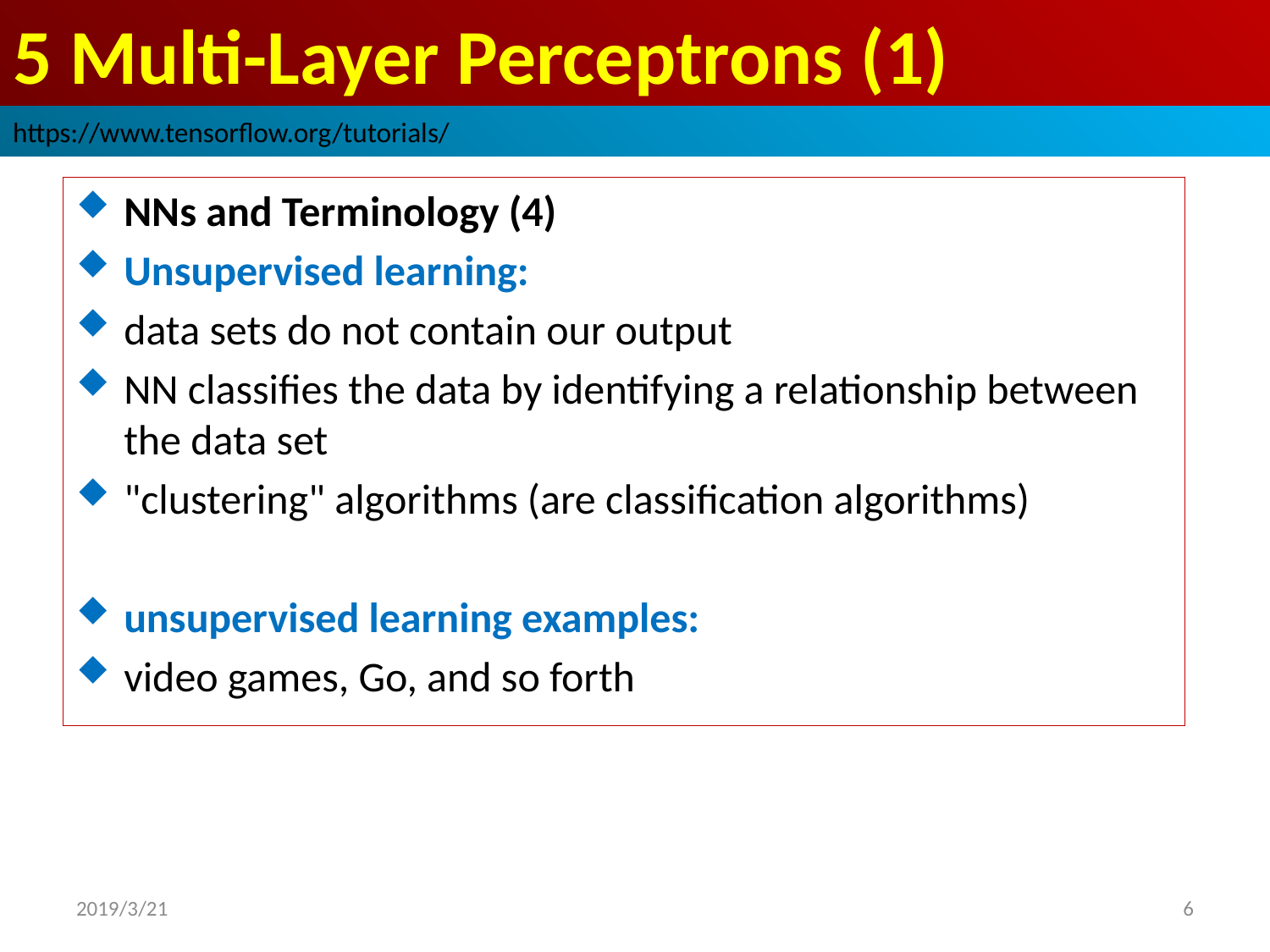

# 5 Multi-Layer Perceptrons (1)
https://www.tensorflow.org/tutorials/
NNs and Terminology (4)
Unsupervised learning:
data sets do not contain our output
NN classifies the data by identifying a relationship between the data set
"clustering" algorithms (are classification algorithms)

unsupervised learning examples:
video games, Go, and so forth
2019/3/21
6